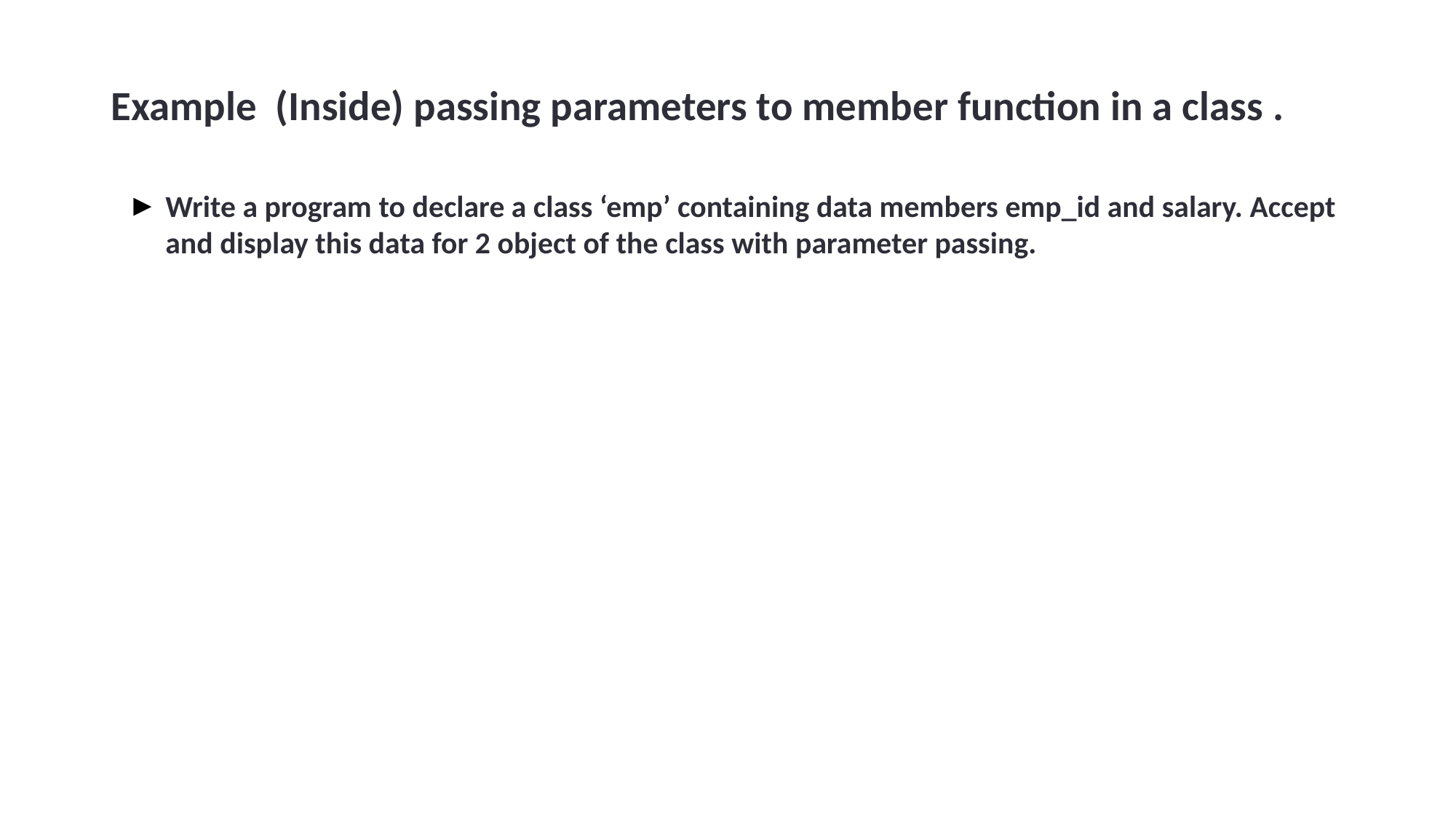

# Example  (Inside) passing parameters to member function in a class .

Write a program to declare a class ‘emp’ containing data members emp_id and salary. Accept and display this data for 2 object of the class with parameter passing.